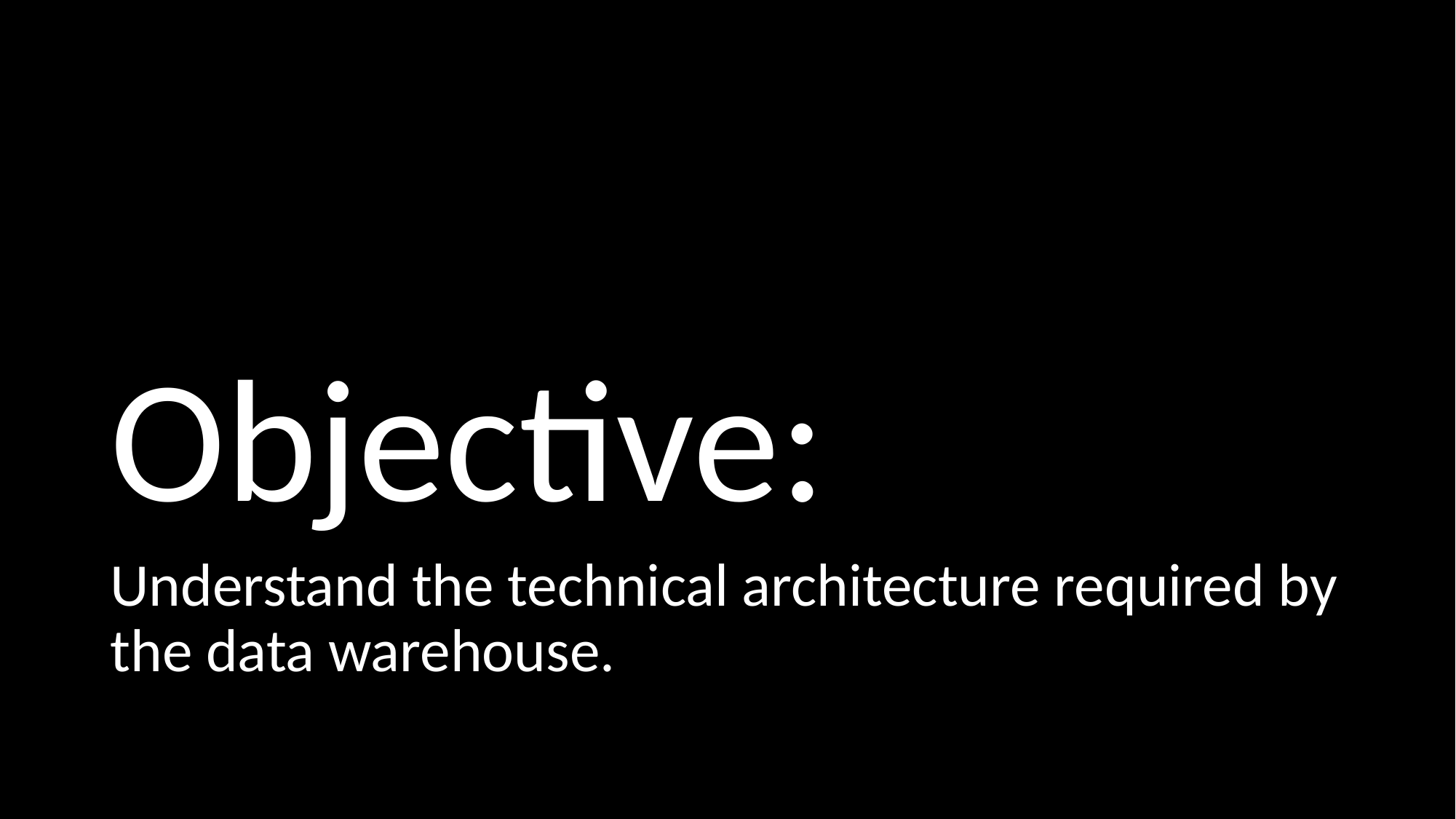

# Objective:
Understand the technical architecture required by the data warehouse.